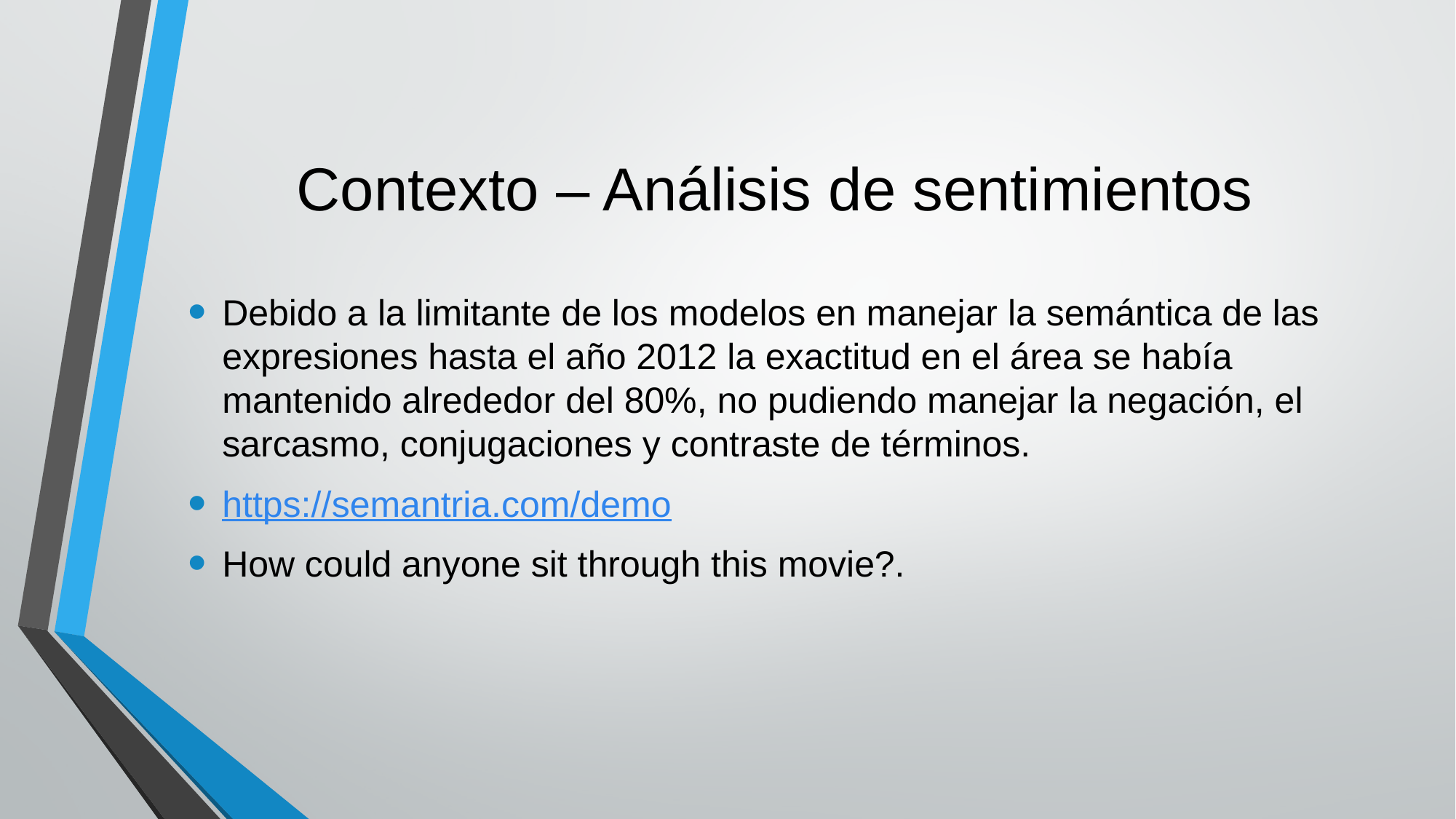

# Contexto – Análisis de sentimientos
Debido a la limitante de los modelos en manejar la semántica de las expresiones hasta el año 2012 la exactitud en el área se había mantenido alrededor del 80%, no pudiendo manejar la negación, el sarcasmo, conjugaciones y contraste de términos.
https://semantria.com/demo
How could anyone sit through this movie?.